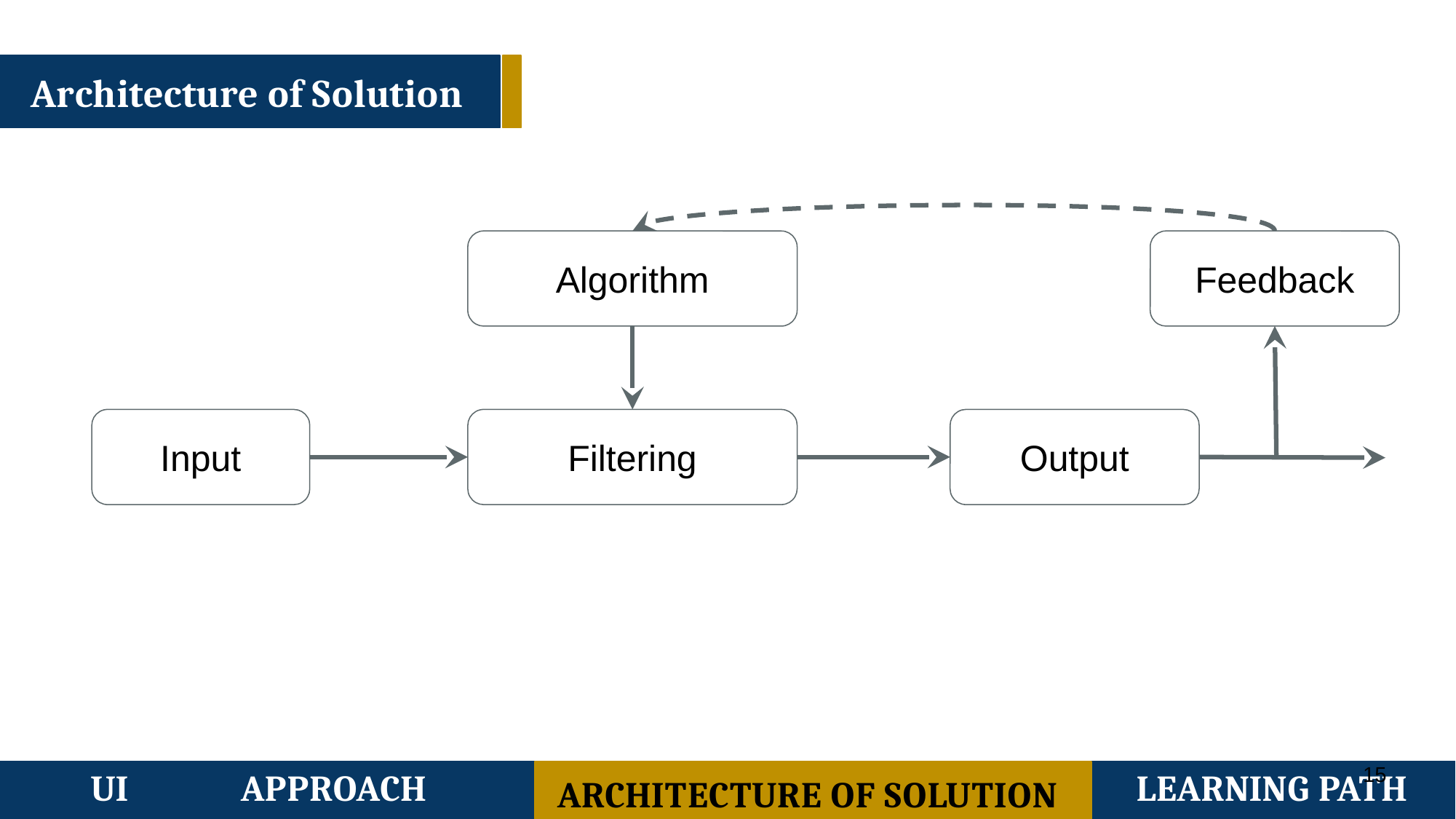

Architecture of Solution

Feedback
Algorithm
Input
Filtering
Output
15
UI

APPROACH
ARCHITECTURE OF SOLUTION
LEARNING PATH